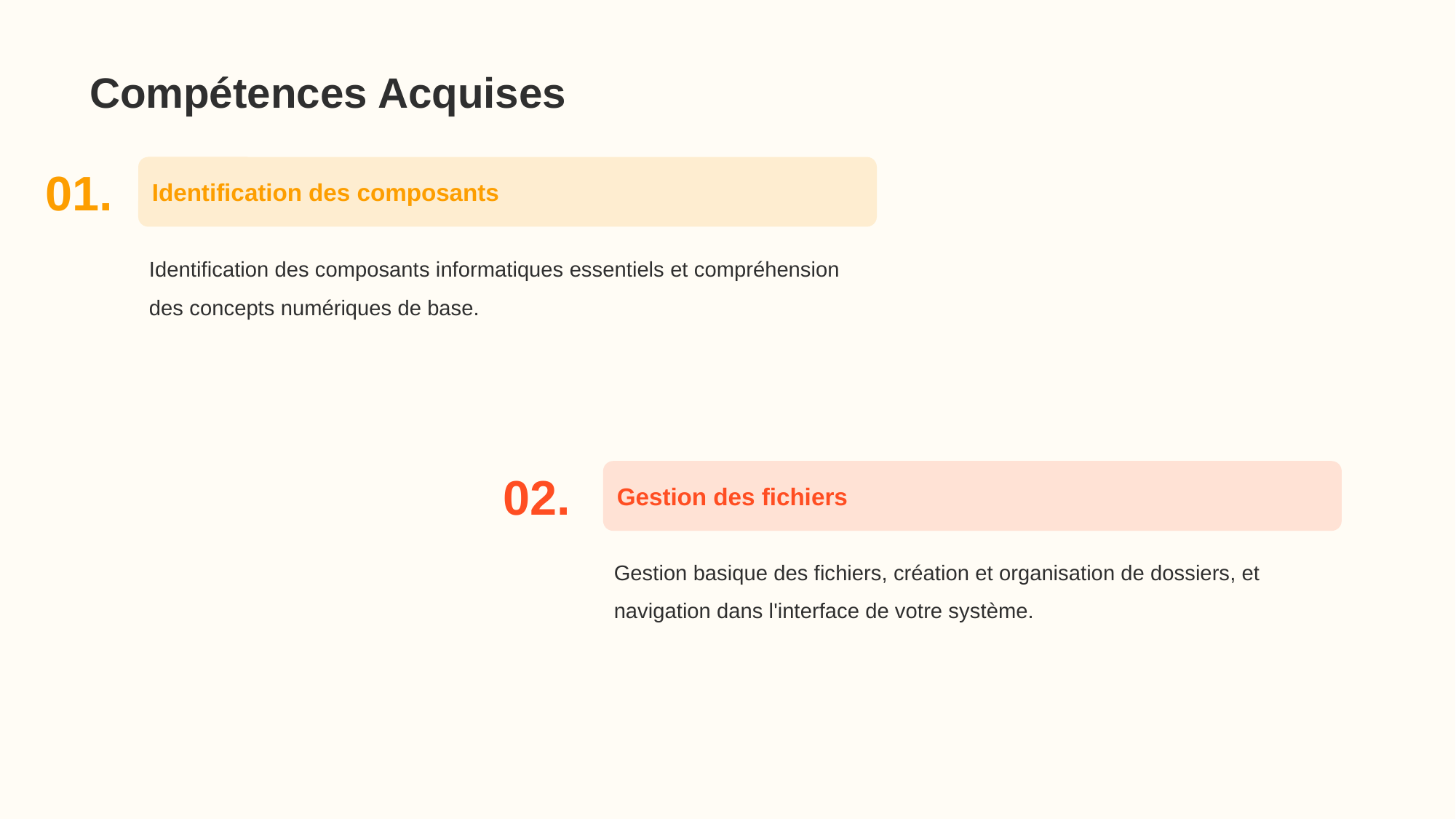

# Compétences Acquises
01.
Identification des composants
Identification des composants informatiques essentiels et compréhension des concepts numériques de base.
02.
Gestion des fichiers
Gestion basique des fichiers, création et organisation de dossiers, et navigation dans l'interface de votre système.